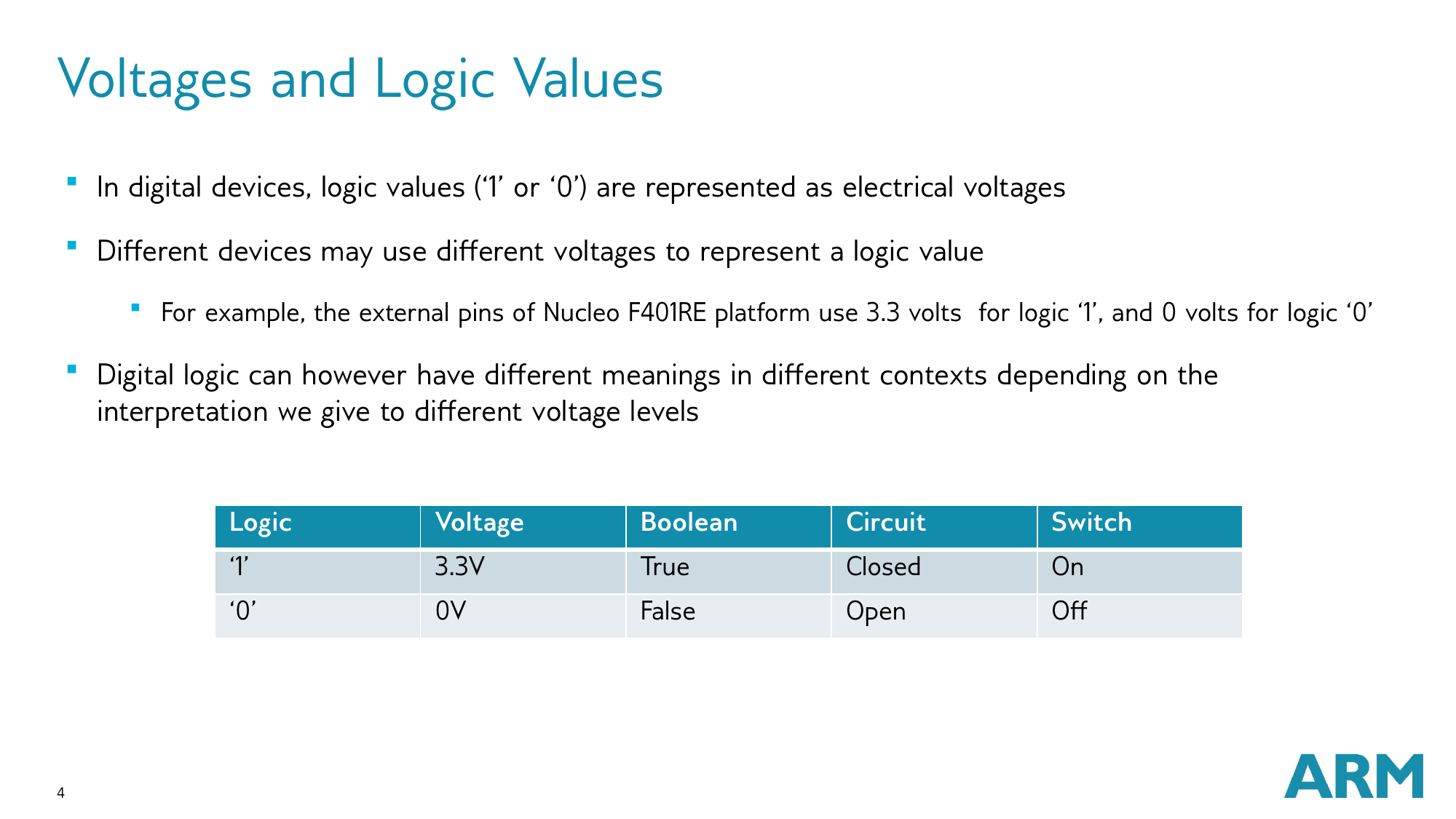

# Voltages and Logic Values
In digital devices, logic values (‘1’ or ‘0’) are represented as electrical voltages
Different devices may use different voltages to represent a logic value
For example, the external pins of Nucleo F401RE platform use 3.3 volts  for logic ‘1’, and 0 volts for logic ‘0’
Digital logic can however have different meanings in different contexts depending on the interpretation we give to different voltage levels

| Logic | Voltage | Boolean | Circuit | Switch |
| --- | --- | --- | --- | --- |
| ‘1’ | 3.3V | True | Closed | On |
| ‘0’ | 0V | False | Open | Off |